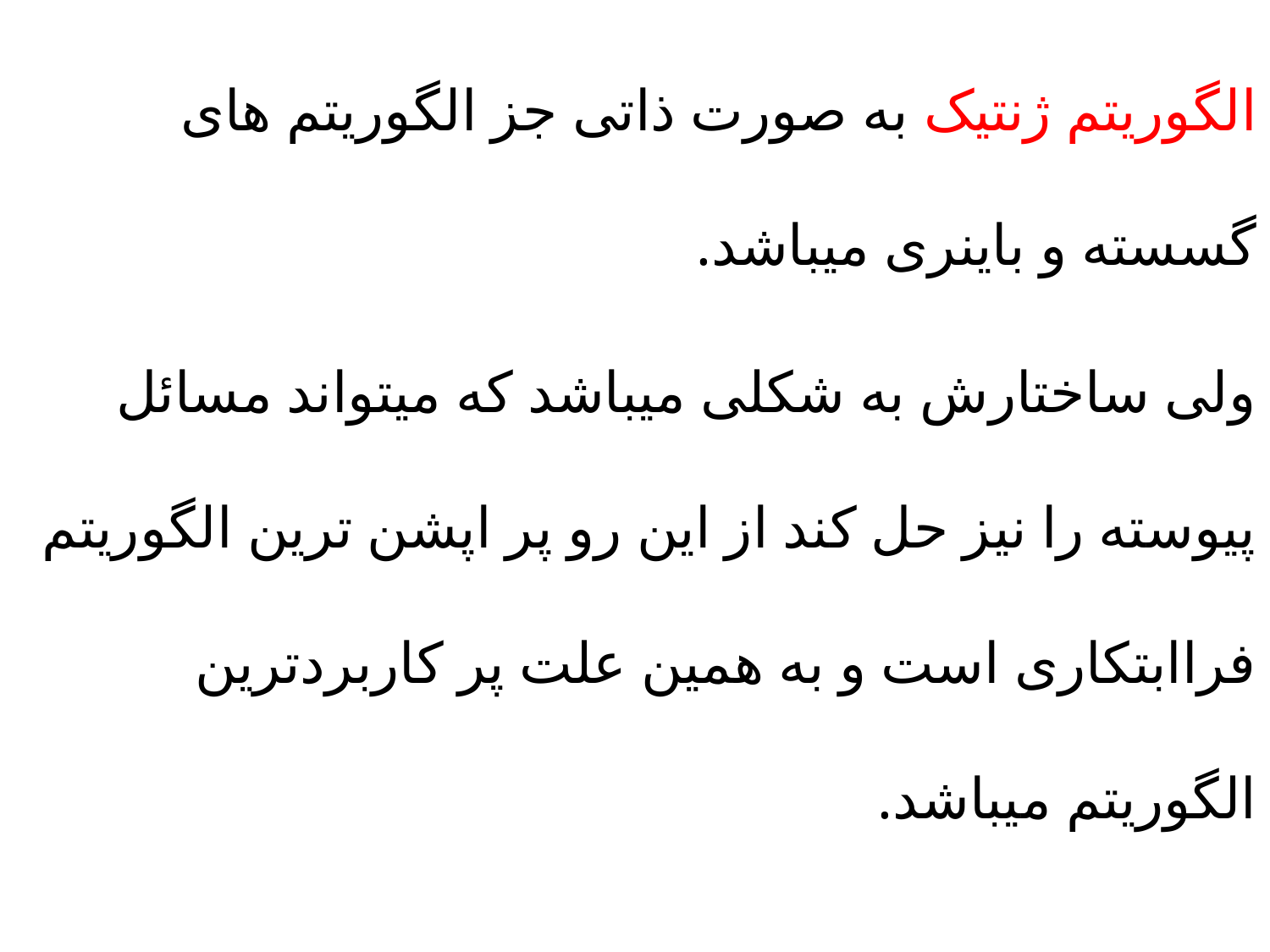

الگوریتم ژنتیک به صورت ذاتی جز الگوریتم های گسسته و باینری میباشد.
ولی ساختارش به شکلی میباشد که میتواند مسائل پیوسته را نیز حل کند از این رو پر اپشن ترین الگوریتم فراابتکاری است و به همین علت پر کاربردترین الگوریتم میباشد.